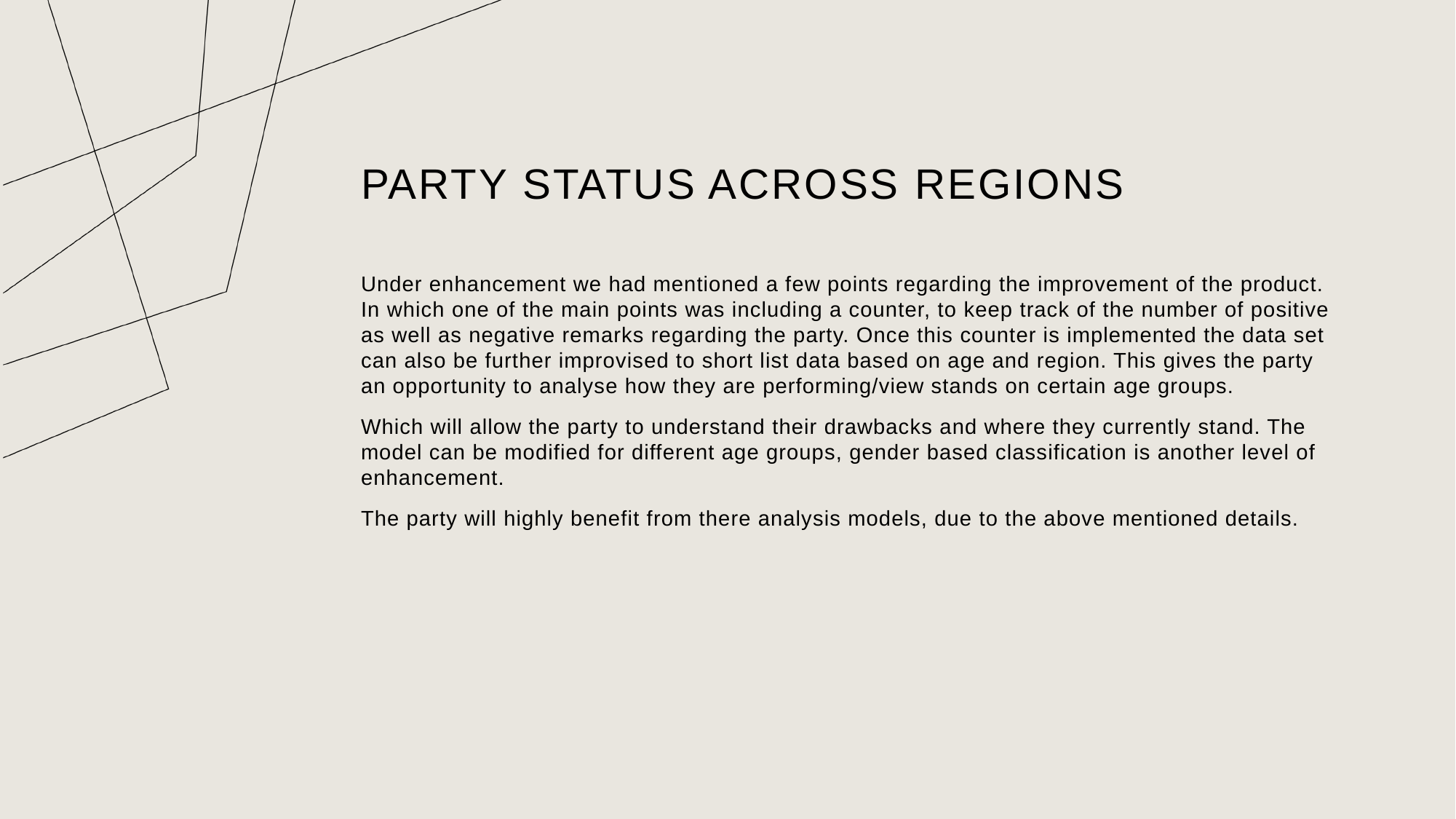

# Party status across regions
Under enhancement we had mentioned a few points regarding the improvement of the product. In which one of the main points was including a counter, to keep track of the number of positive as well as negative remarks regarding the party. Once this counter is implemented the data set can also be further improvised to short list data based on age and region. This gives the party an opportunity to analyse how they are performing/view stands on certain age groups.
Which will allow the party to understand their drawbacks and where they currently stand. The model can be modified for different age groups, gender based classification is another level of enhancement.
The party will highly benefit from there analysis models, due to the above mentioned details.